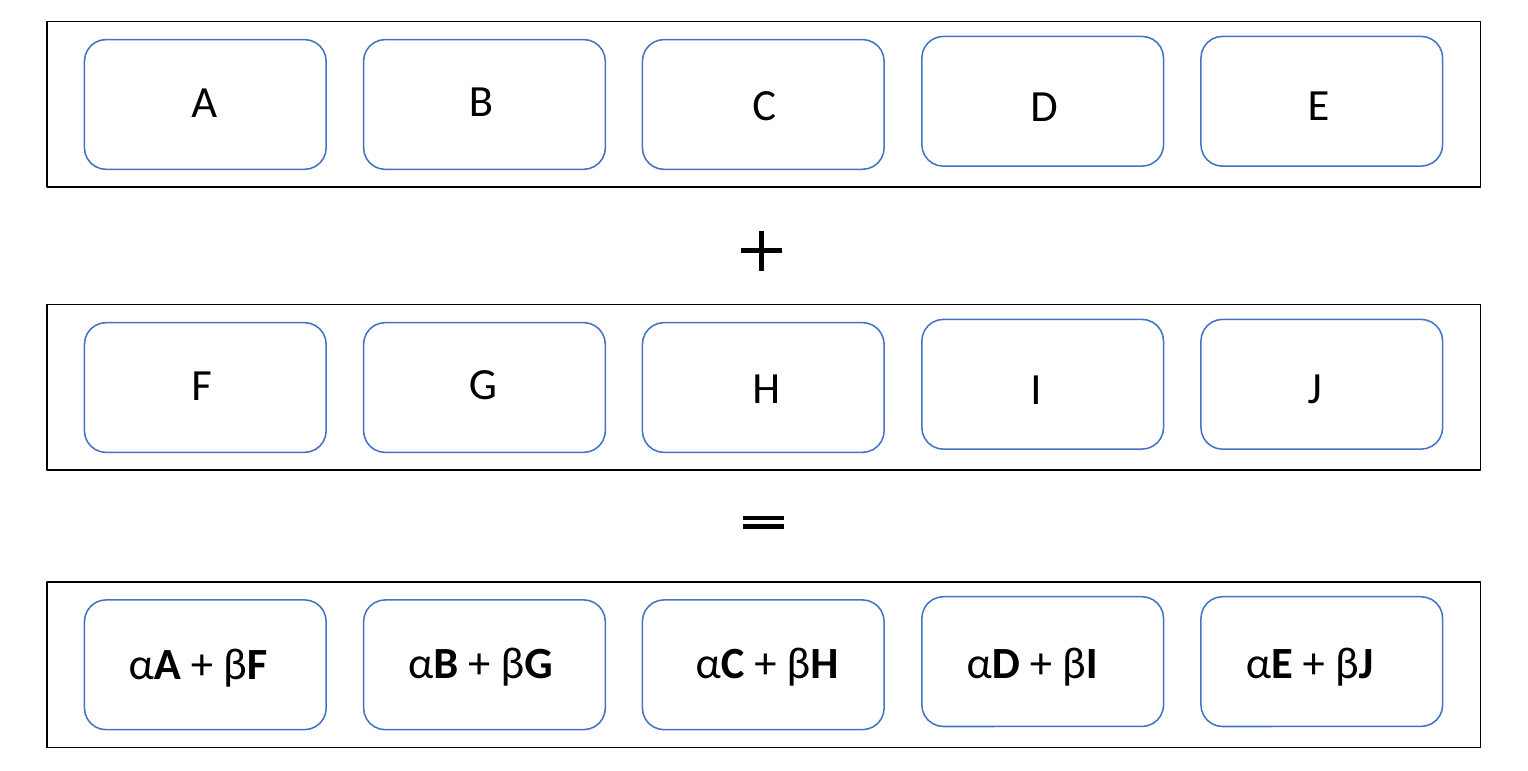

B
A
C
E
D

G
F
H
J
I

αB + βG
αC + βH
αD + βI
αE + βJ
αA + βF